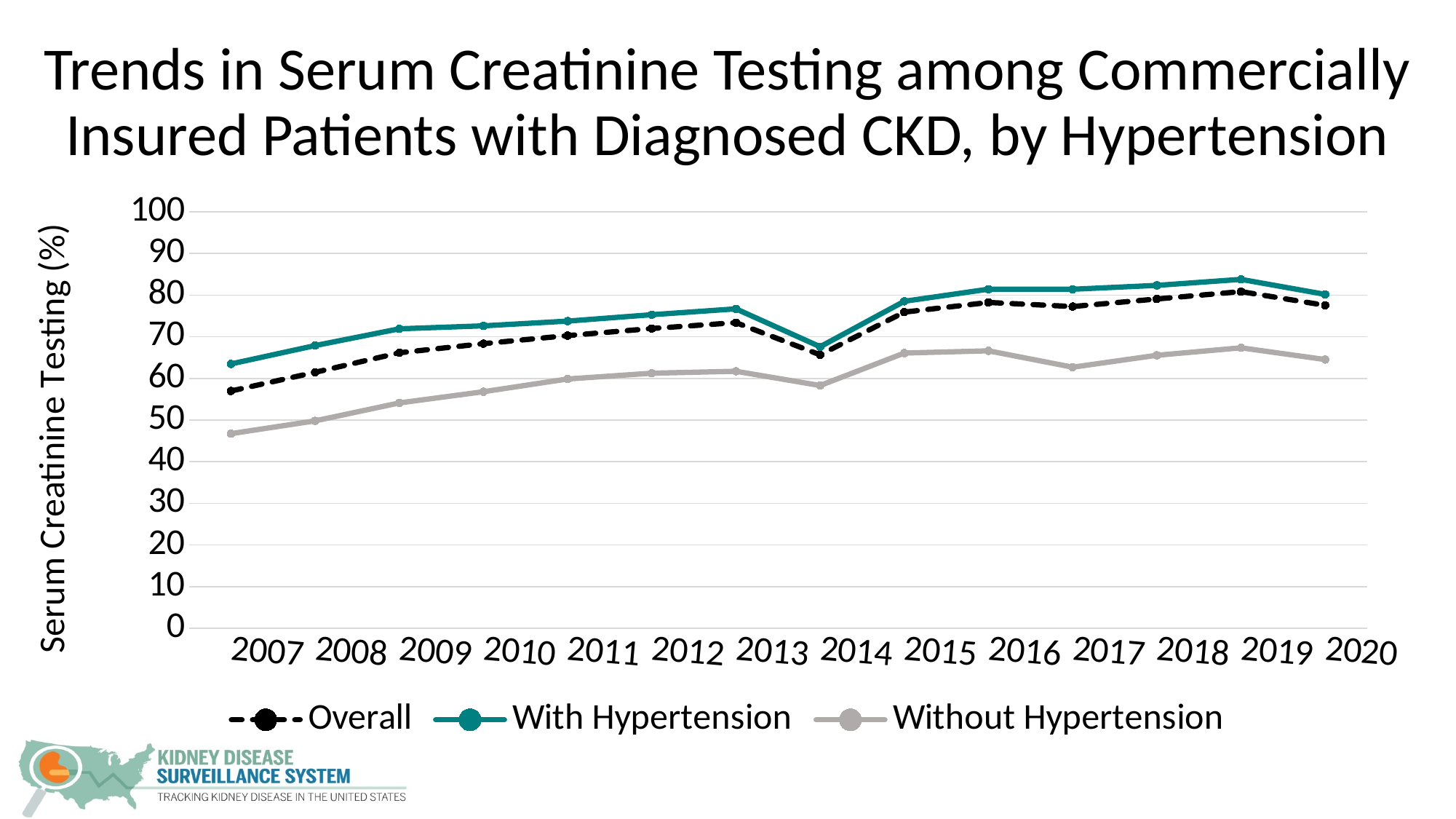

# Trends in Serum Creatinine Testing among Commercially Insured Patients with Diagnosed CKD, by Hypertension

### Chart

| Category | Overall | With Hypertension | Without Hypertension |
|---|---|---|---|
| 2007 | 56.97585428385566 | 63.476629670157884 | 46.723534342488044 |
| 2008 | 61.46371285615457 | 67.87878787878788 | 49.80509473302511 |
| 2009 | 66.15038625736938 | 71.901695360757 | 54.10950827404583 |
| 2010 | 68.33931029486344 | 72.61489580876969 | 56.79876721047871 |
| 2011 | 70.2743778727046 | 73.75388794834443 | 59.86095973134592 |
| 2012 | 71.98014918932249 | 75.29572191650395 | 61.244644163444455 |
| 2013 | 73.38391708587385 | 76.69777121374865 | 61.70695936036334 |
| 2014 | 65.65908666721647 | 67.60330850491998 | 58.28496536229171 |
| 2015 | 75.91616924908753 | 78.51244546961298 | 66.07971379059758 |
| 2016 | 78.23213026099225 | 81.42146927368023 | 66.62120323517779 |
| 2017 | 77.25332271936192 | 81.40407704823913 | 62.68772269388114 |
| 2018 | 79.0676325227883 | 82.33642004109511 | 65.54378846488672 |
| 2019 | 80.83876087047592 | 83.77288641020488 | 67.34303849868911 |
| 2020 | 77.53993264187241 | 80.17956538031083 | 64.52822341421049 |